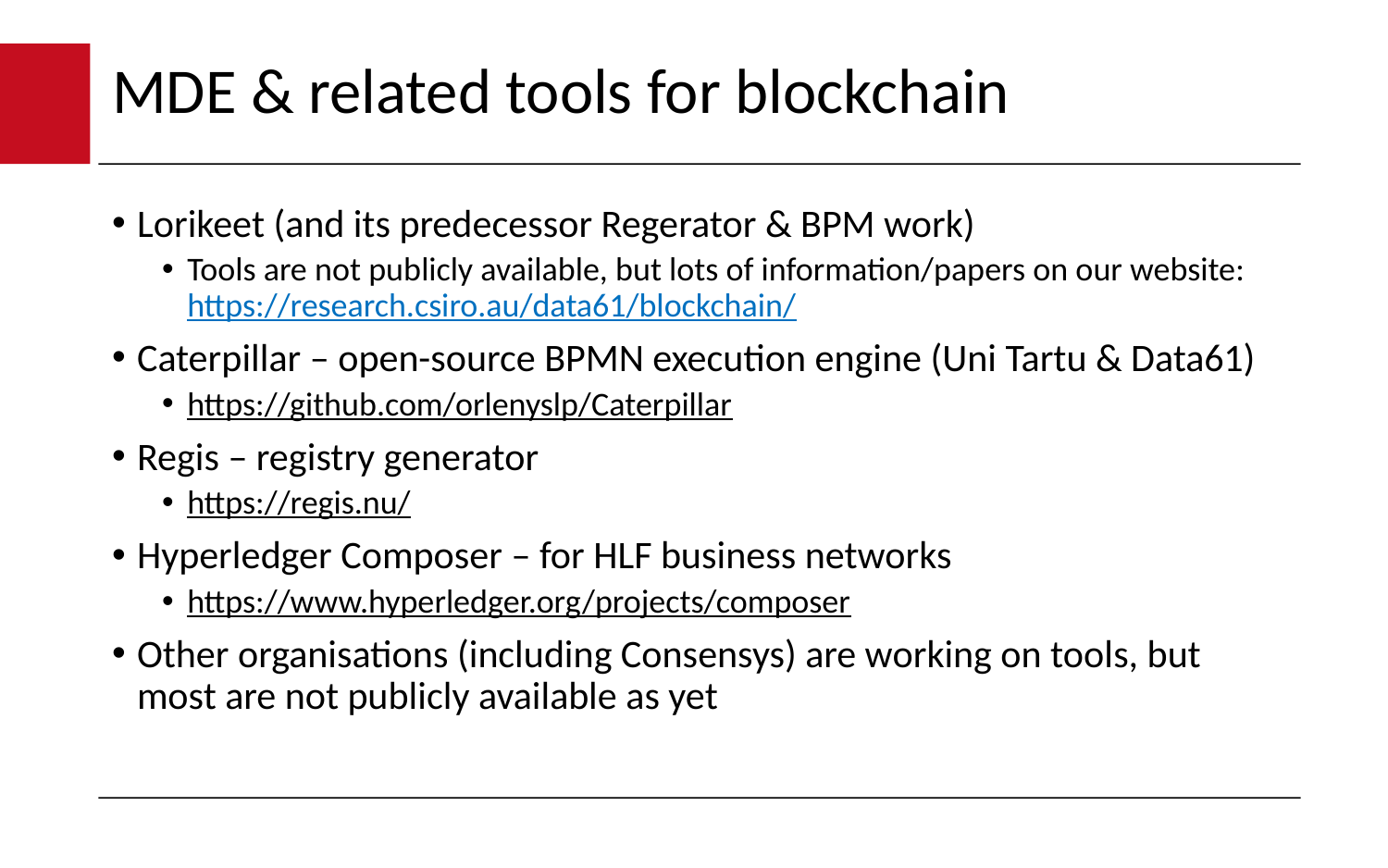

# MDE & related tools for blockchain
Lorikeet (and its predecessor Regerator & BPM work)
Tools are not publicly available, but lots of information/papers on our website:
https://research.csiro.au/data61/blockchain/
Caterpillar – open-source BPMN execution engine (Uni Tartu & Data61)
https://github.com/orlenyslp/Caterpillar
Regis – registry generator
https://regis.nu/
Hyperledger Composer – for HLF business networks
https://www.hyperledger.org/projects/composer
Other organisations (including Consensys) are working on tools, but most are not publicly available as yet